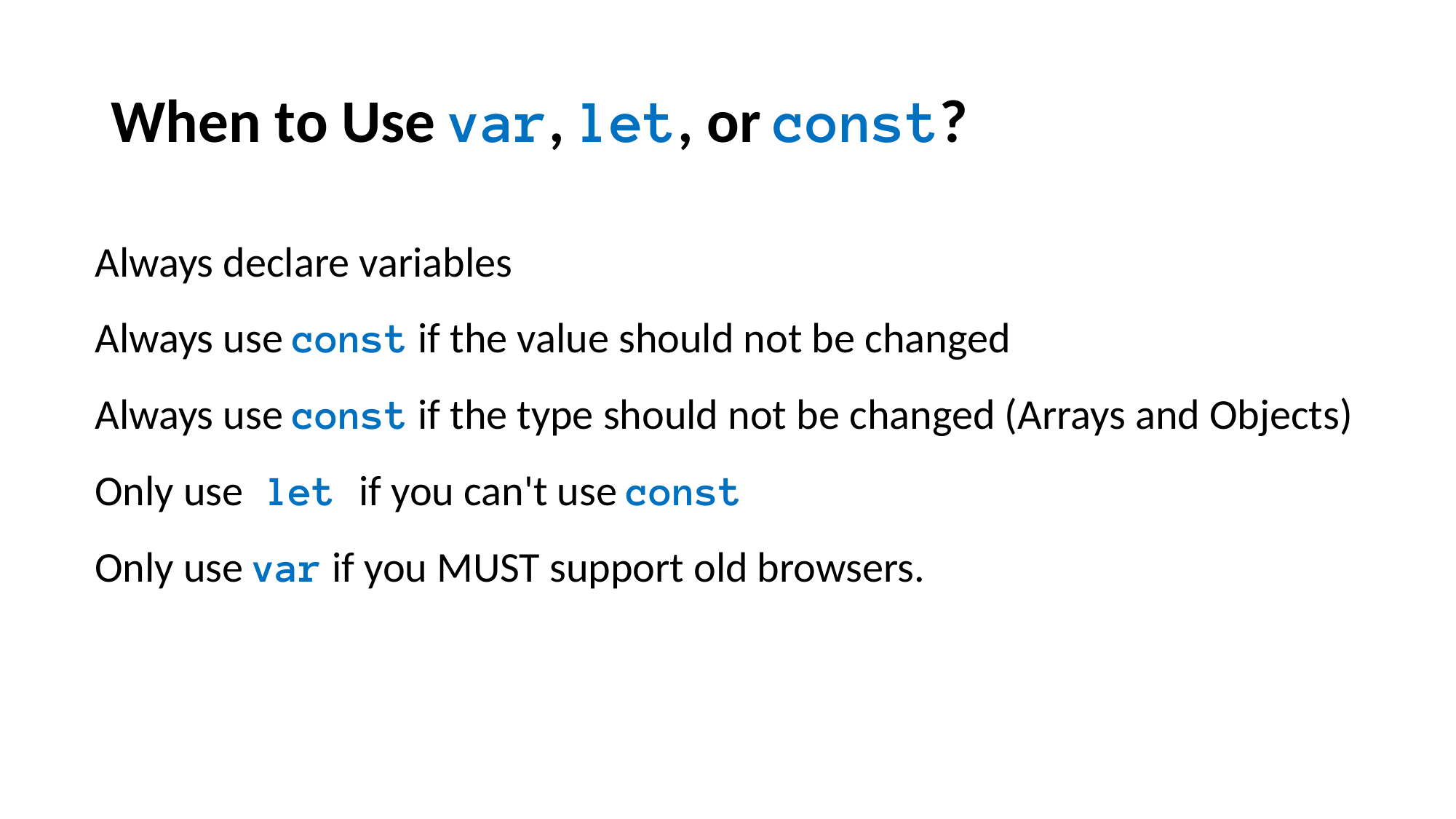

# When to Use var, let, or const?
Always declare variables
Always use const if the value should not be changed
Always use const if the type should not be changed (Arrays and Objects)
Only use let if you can't use const
Only use var if you MUST support old browsers.